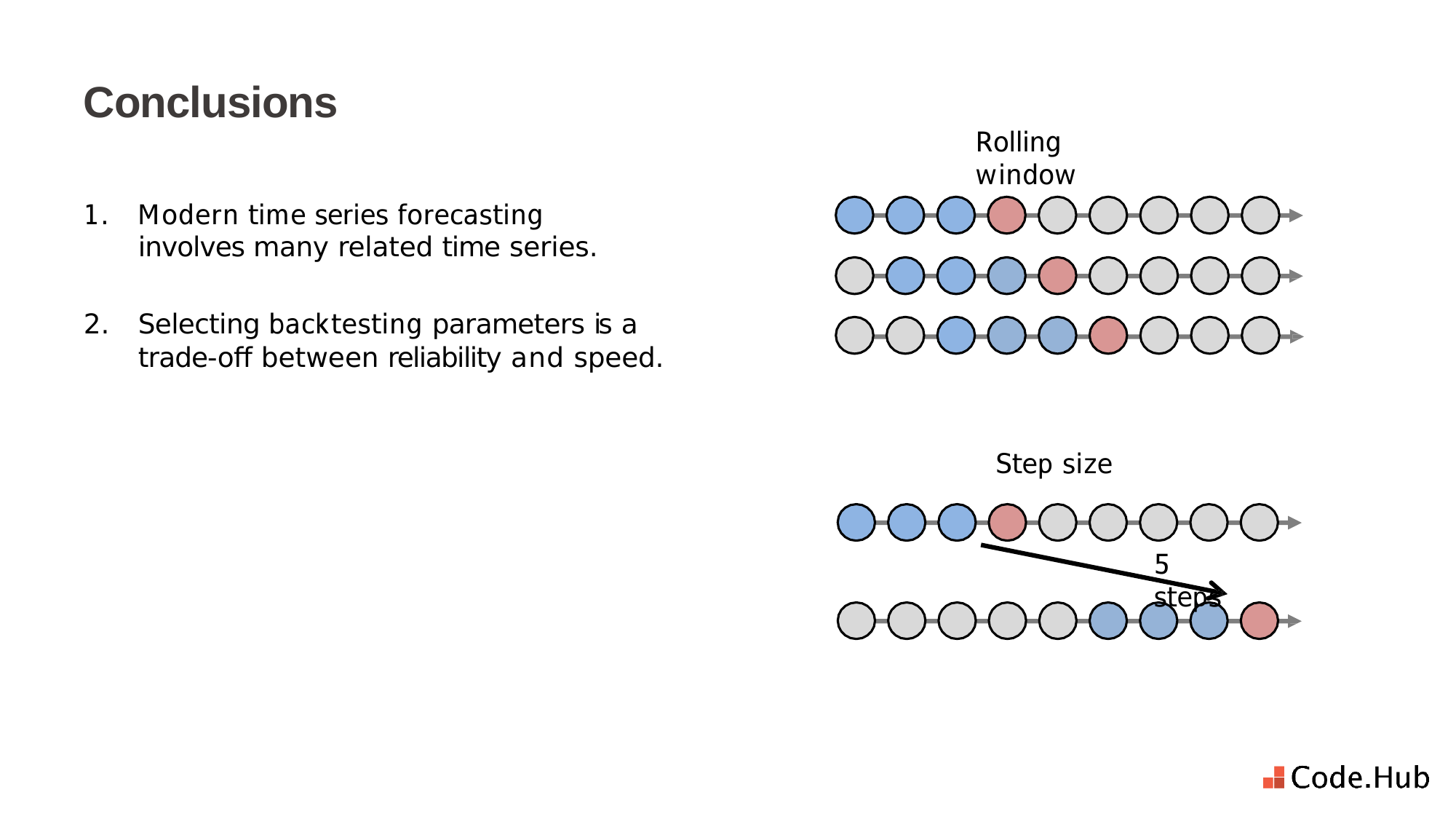

# Conclusions
Rolling window
Modern time series forecasting involves many related time series.

Selecting backtesting parameters is a trade-off between reliability and speed.

Step size

5 steps

Kishan Manani — in/KishanManani — trainindata.com/p/forecasting-specialization